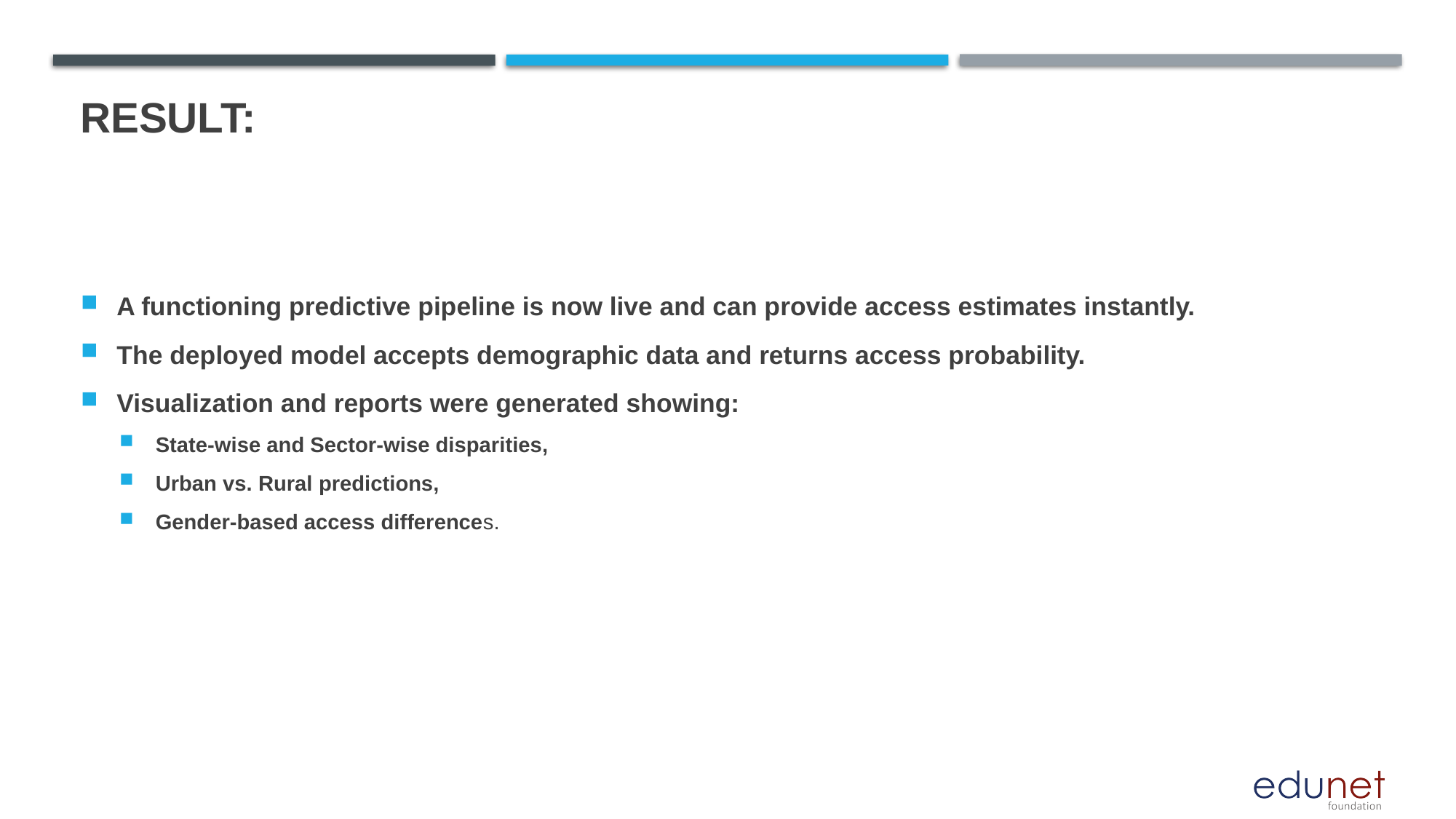

# Result:
A functioning predictive pipeline is now live and can provide access estimates instantly.
The deployed model accepts demographic data and returns access probability.
Visualization and reports were generated showing:
State-wise and Sector-wise disparities,
Urban vs. Rural predictions,
Gender-based access differences.